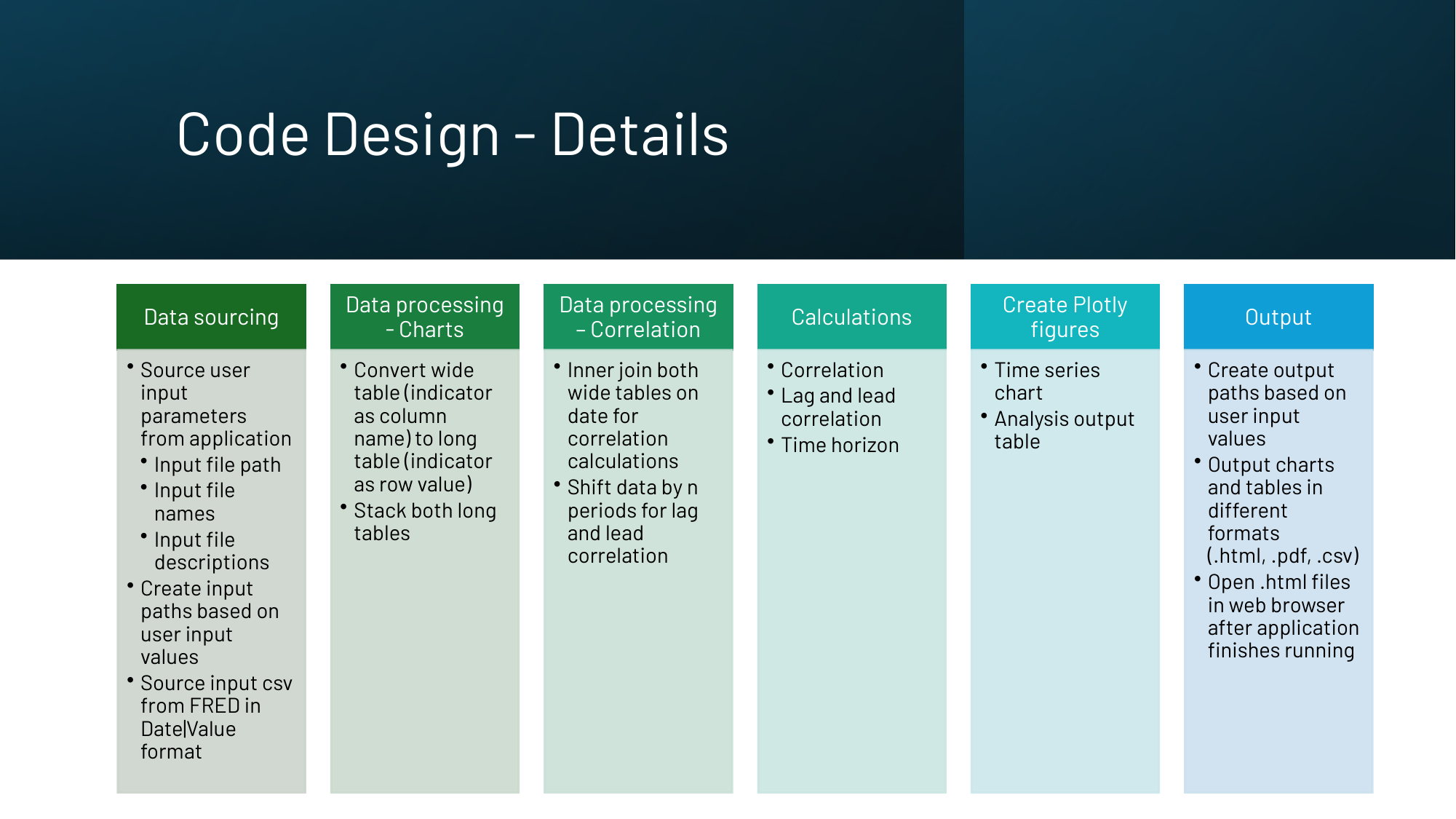

# Code Design - Details
Data sourcing
Source user input parameters from application
Input file path
Input file names
Input file descriptions
Create input paths based on user input values
Source input csv from FRED in Date|Value format
Data processing - Charts
Convert wide table (indicator as column name) to long table (indicator as row value)
Stack both long tables
Data processing – Correlation
Inner join both wide tables on date for correlation calculations
Shift data by n periods for lag and lead correlation
Calculations
Correlation
Lag and lead correlation
Time horizon
Create Plotly figures
Time series chart
Analysis output table
Output
Create output paths based on user input values
Output charts and tables in different formats (.html, .pdf, .csv)
Open .html files in web browser after application finishes running